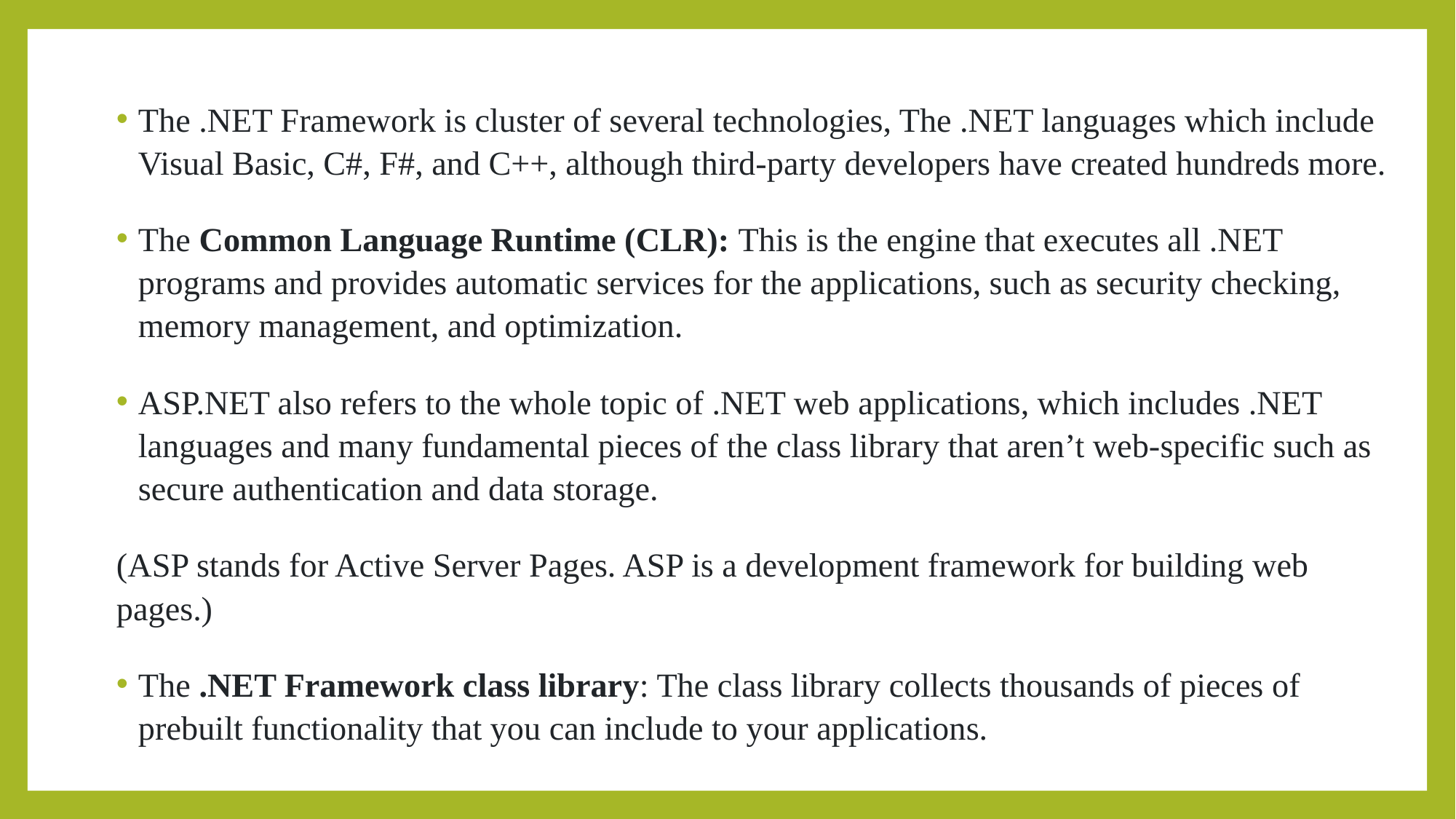

The .NET Framework is cluster of several technologies, The .NET languages which include Visual Basic, C#, F#, and C++, although third-party developers have created hundreds more.
The Common Language Runtime (CLR): This is the engine that executes all .NET programs and provides automatic services for the applications, such as security checking, memory management, and optimization.
ASP.NET also refers to the whole topic of .NET web applications, which includes .NET languages and many fundamental pieces of the class library that aren’t web-specific such as secure authentication and data storage.
(ASP stands for Active Server Pages. ASP is a development framework for building web pages.)
The .NET Framework class library: The class library collects thousands of pieces of prebuilt functionality that you can include to your applications.